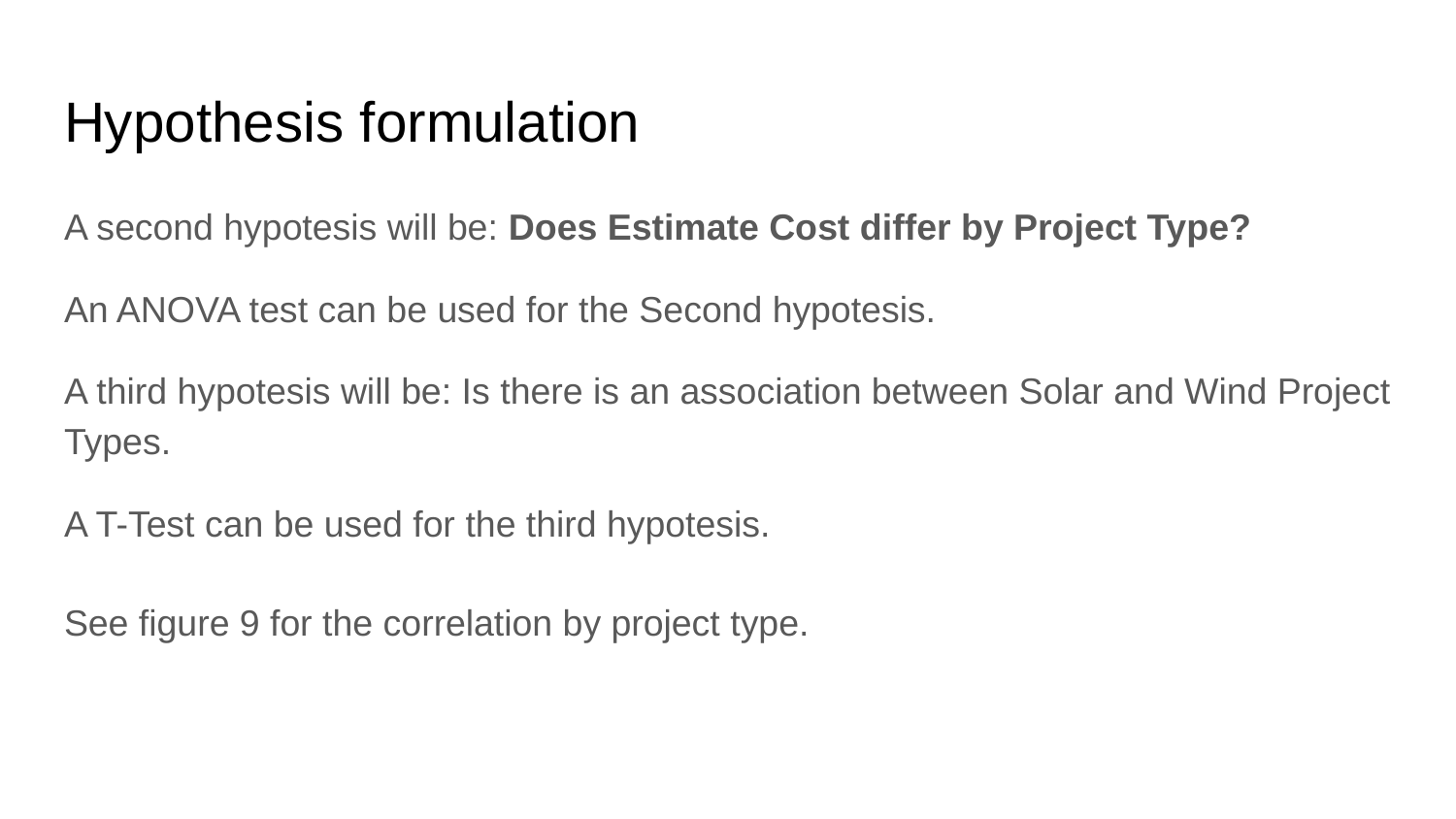

# Hypothesis formulation
A second hypotesis will be: Does Estimate Cost differ by Project Type?
An ANOVA test can be used for the Second hypotesis.
A third hypotesis will be: Is there is an association between Solar and Wind Project Types.
A T-Test can be used for the third hypotesis.

See figure 9 for the correlation by project type.